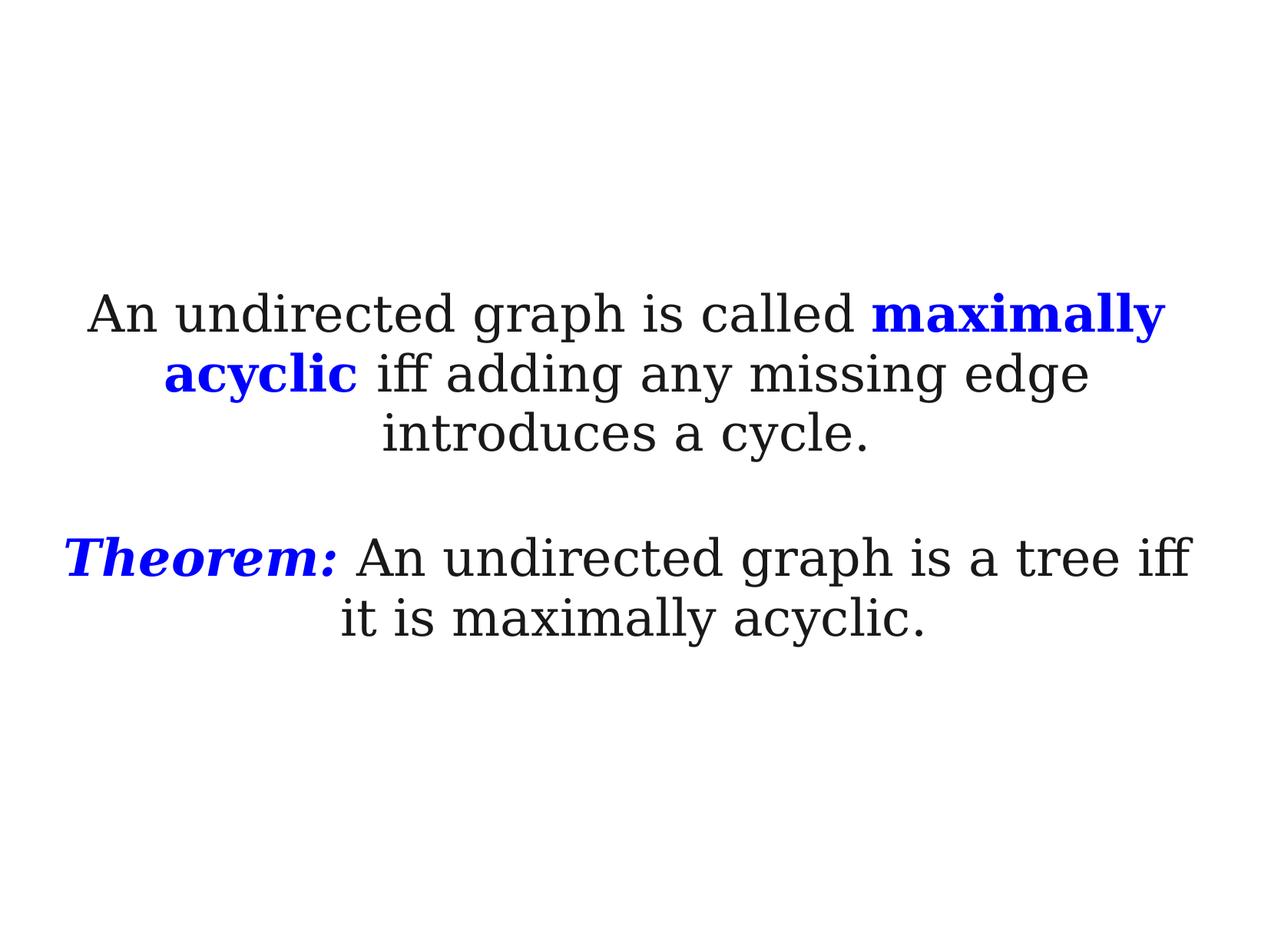

An undirected graph is called maximally  acyclic iff adding any missing edge  introduces a cycle.
Theorem: An undirected graph is a tree iff  it is maximally acyclic.